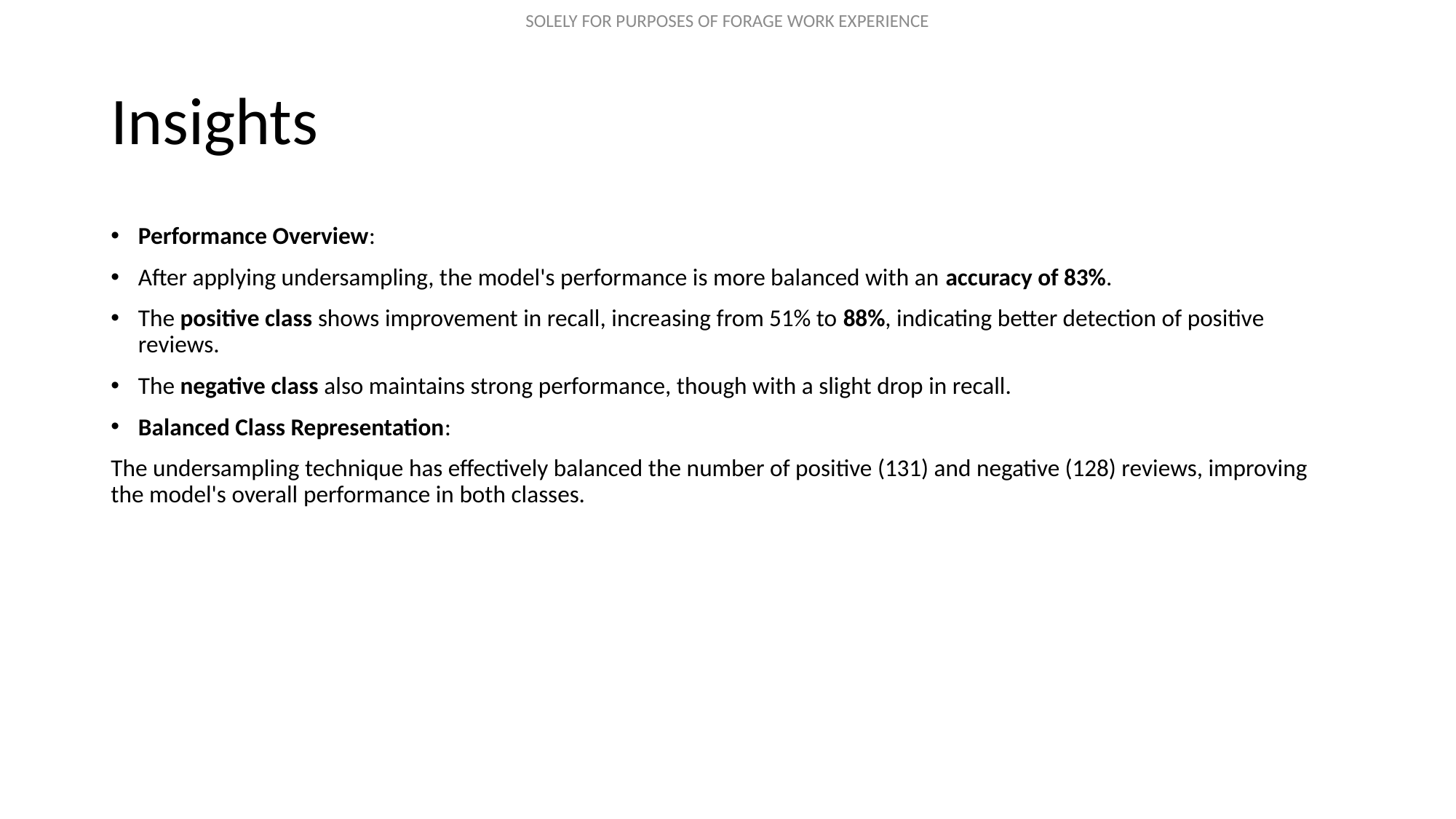

# Insights
Performance Overview:
After applying undersampling, the model's performance is more balanced with an accuracy of 83%.
The positive class shows improvement in recall, increasing from 51% to 88%, indicating better detection of positive reviews.
The negative class also maintains strong performance, though with a slight drop in recall.
Balanced Class Representation:
The undersampling technique has effectively balanced the number of positive (131) and negative (128) reviews, improving the model's overall performance in both classes.